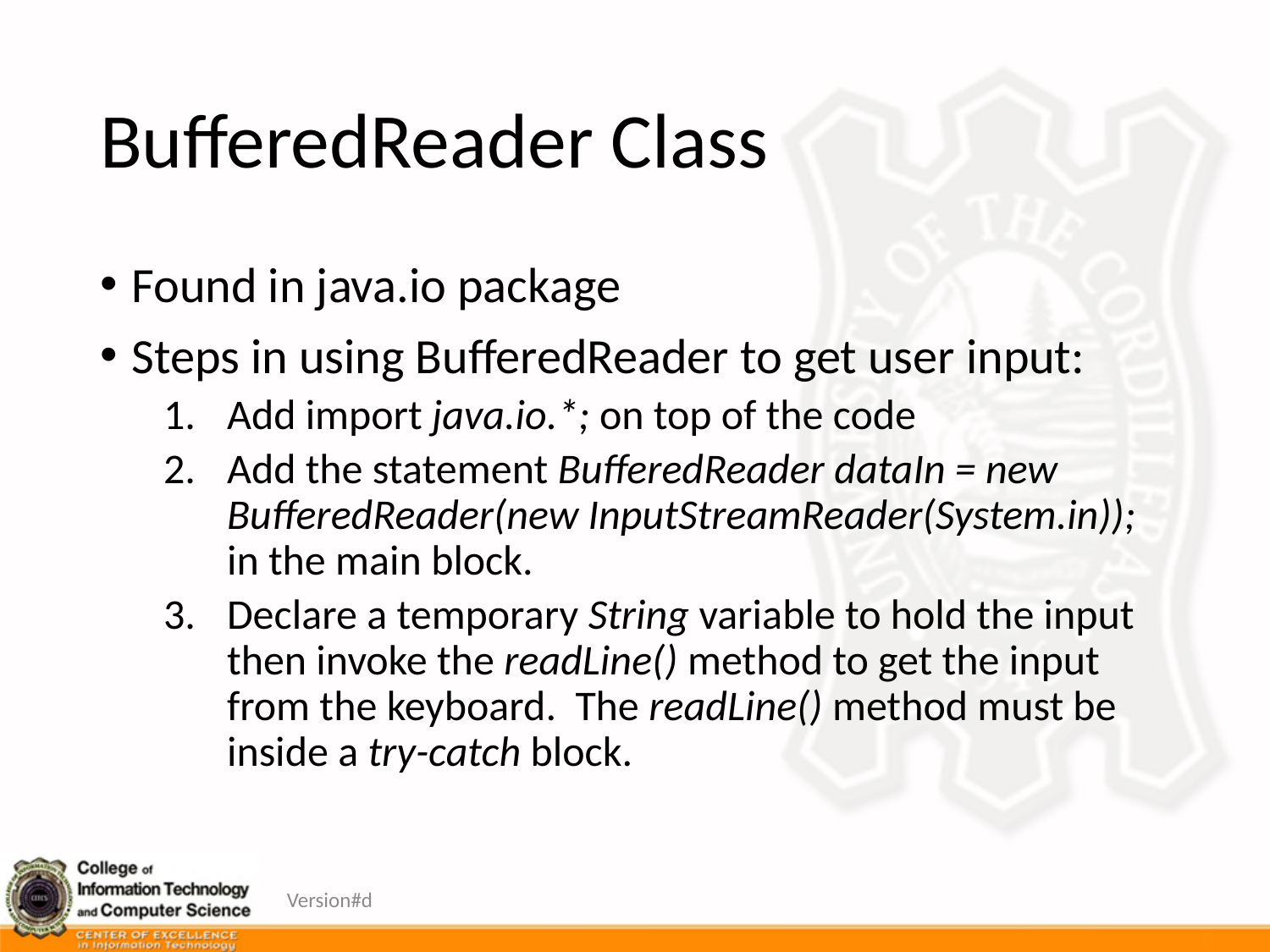

# BufferedReader Class
Found in java.io package
Steps in using BufferedReader to get user input:
Add import java.io.*; on top of the code
Add the statement BufferedReader dataIn = new BufferedReader(new InputStreamReader(System.in)); in the main block.
Declare a temporary String variable to hold the input then invoke the readLine() method to get the input from the keyboard.  The readLine() method must be inside a try-catch block.
Version#d